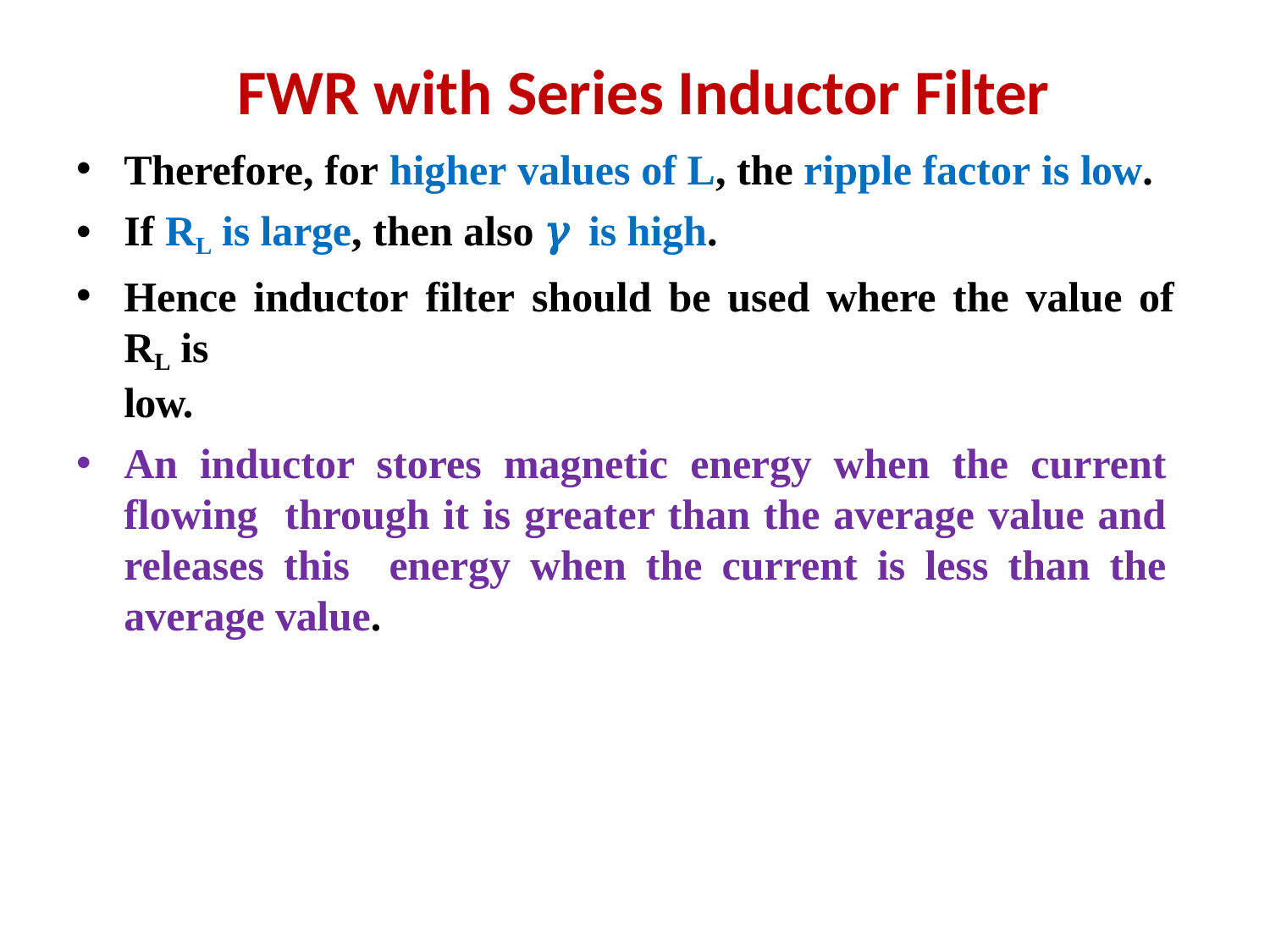

# FWR with Series Inductor Filter
Therefore, for higher values of L, the ripple factor is low.
If RL is large, then also 𝛾 is high.
Hence inductor filter should be used where the value of RL is
low.
An inductor stores magnetic energy when the current flowing  through it is greater than the average value and releases this  energy when the current is less than the average value.